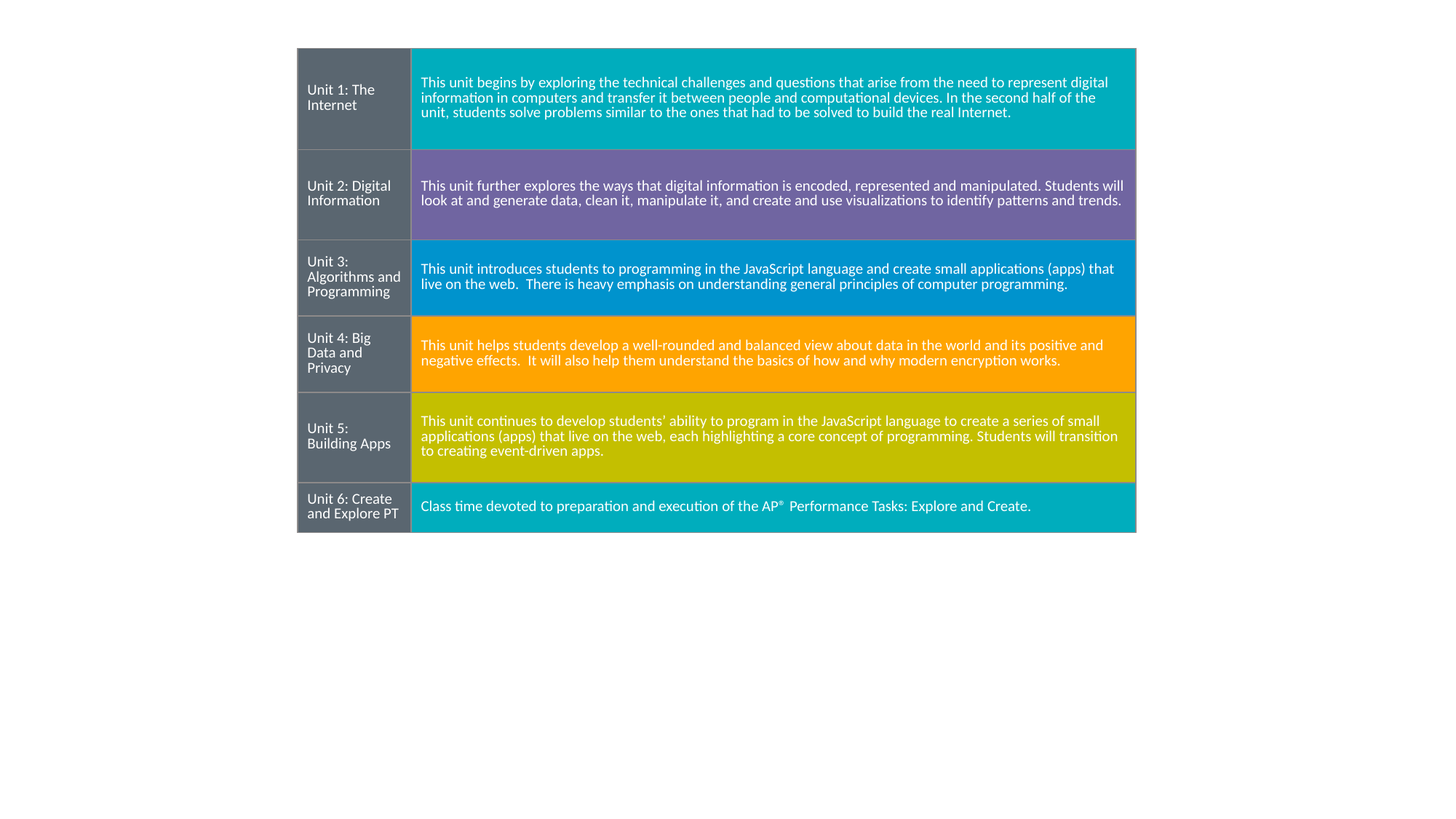

| Unit 1: The Internet | This unit begins by exploring the technical challenges and questions that arise from the need to represent digital information in computers and transfer it between people and computational devices. In the second half of the unit, students solve problems similar to the ones that had to be solved to build the real Internet. |
| --- | --- |
| Unit 2: Digital Information | This unit further explores the ways that digital information is encoded, represented and manipulated. Students will look at and generate data, clean it, manipulate it, and create and use visualizations to identify patterns and trends. |
| Unit 3: Algorithms and Programming | This unit introduces students to programming in the JavaScript language and create small applications (apps) that live on the web. There is heavy emphasis on understanding general principles of computer programming. |
| Unit 4: Big Data and Privacy | This unit helps students develop a well-rounded and balanced view about data in the world and its positive and negative effects. It will also help them understand the basics of how and why modern encryption works. |
| Unit 5: Building Apps | This unit continues to develop students’ ability to program in the JavaScript language to create a series of small applications (apps) that live on the web, each highlighting a core concept of programming. Students will transition to creating event-driven apps. |
| Unit 6: Create and Explore PT | Class time devoted to preparation and execution of the AP® Performance Tasks: Explore and Create. |